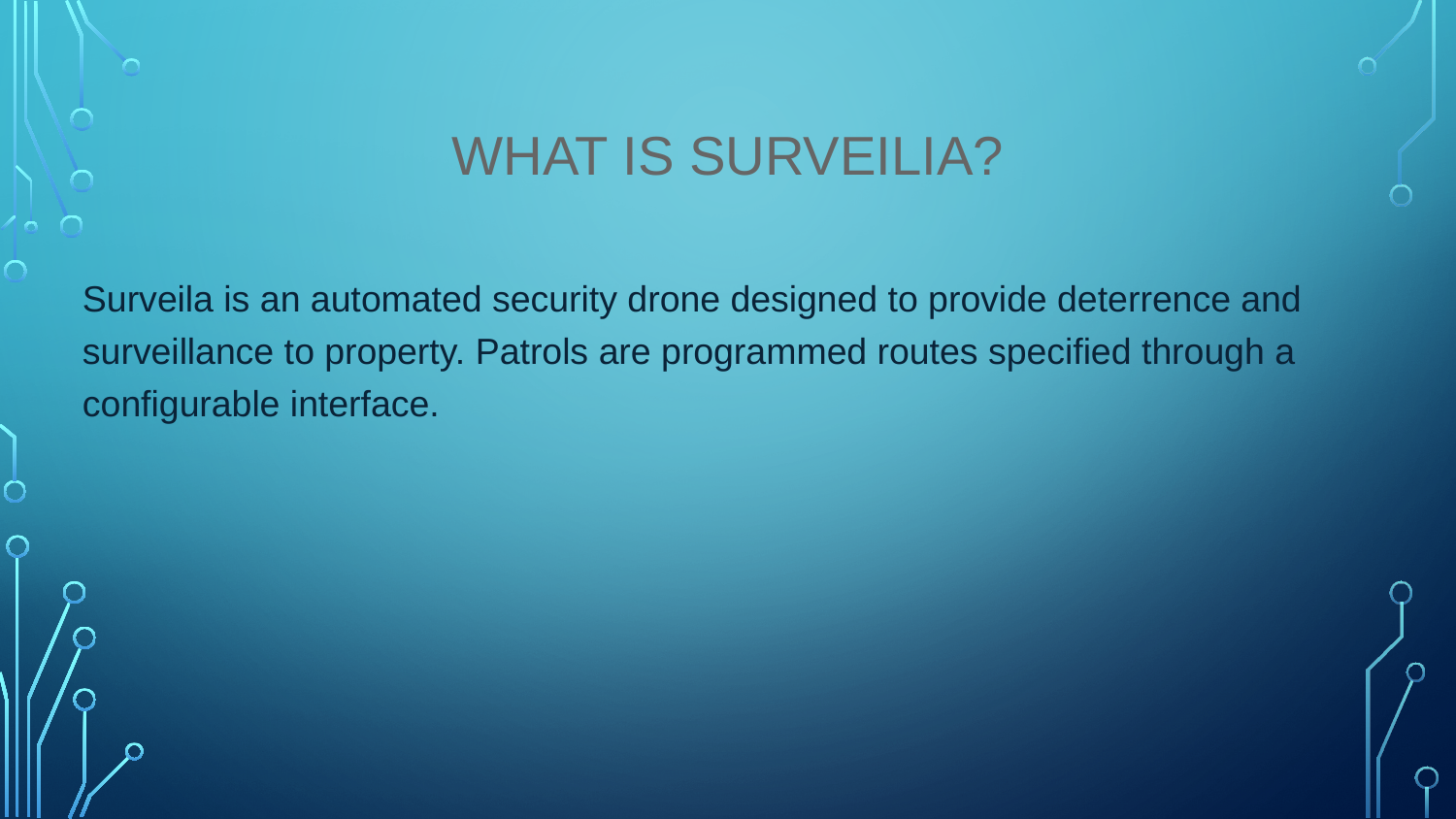

# What is Surveilia?

Surveila is an automated security drone designed to provide deterrence and surveillance to property. Patrols are programmed routes specified through a configurable interface.